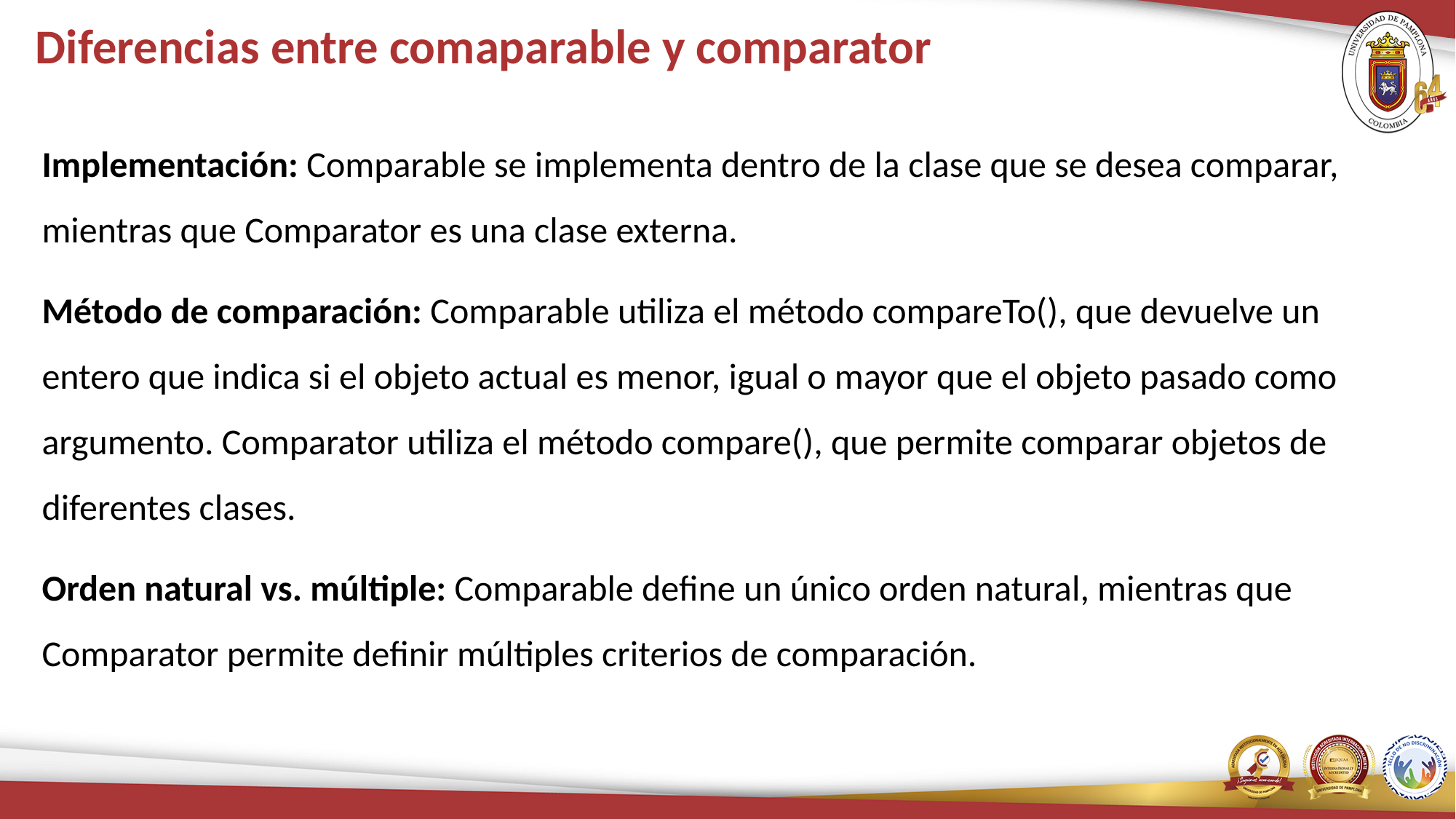

# Diferencias entre comaparable y comparator
Implementación: Comparable se implementa dentro de la clase que se desea comparar, mientras que Comparator es una clase externa.
Método de comparación: Comparable utiliza el método compareTo(), que devuelve un entero que indica si el objeto actual es menor, igual o mayor que el objeto pasado como argumento. Comparator utiliza el método compare(), que permite comparar objetos de diferentes clases.
Orden natural vs. múltiple: Comparable define un único orden natural, mientras que Comparator permite definir múltiples criterios de comparación.